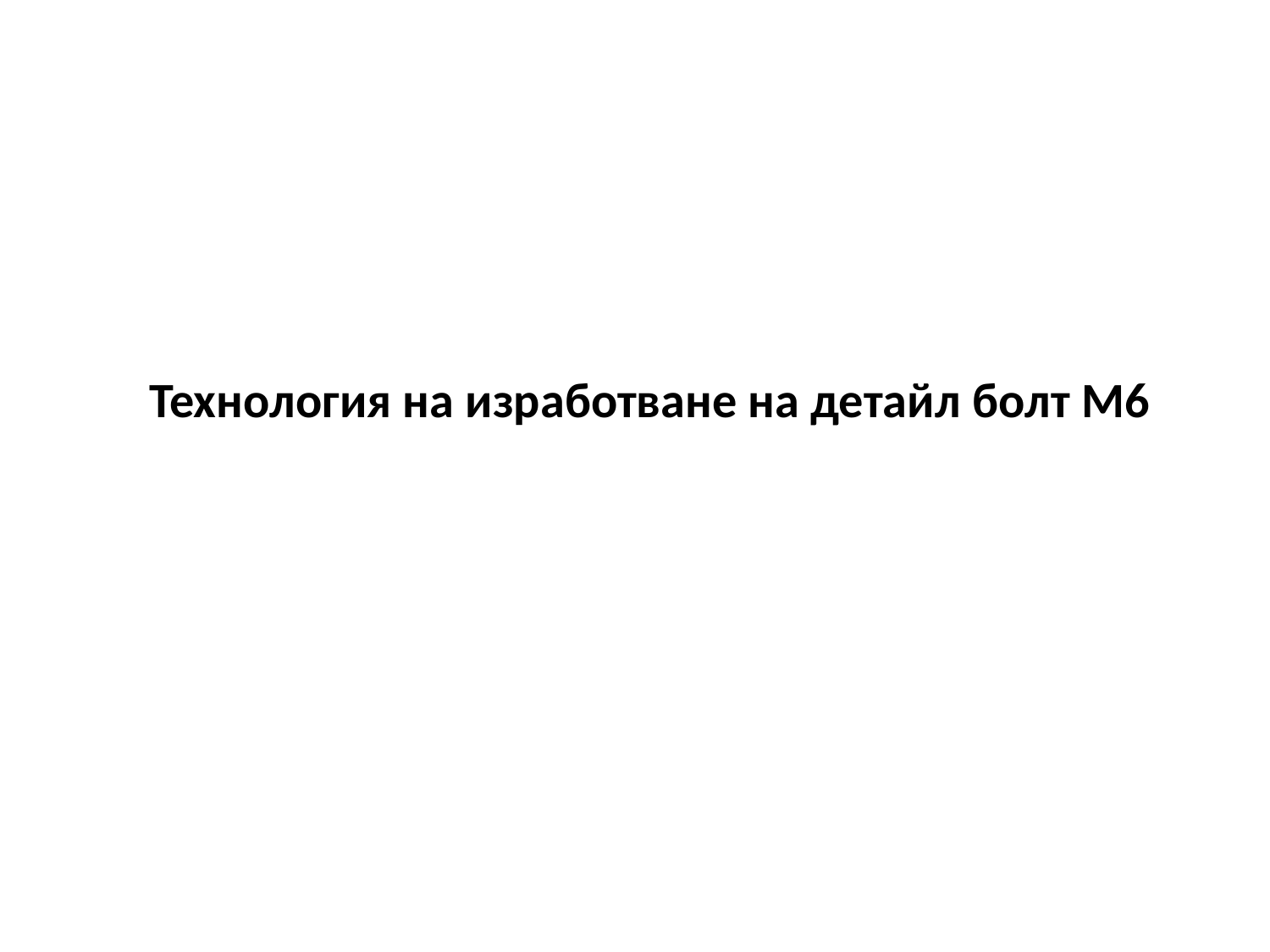

Технология на изработване на детайл болт М6